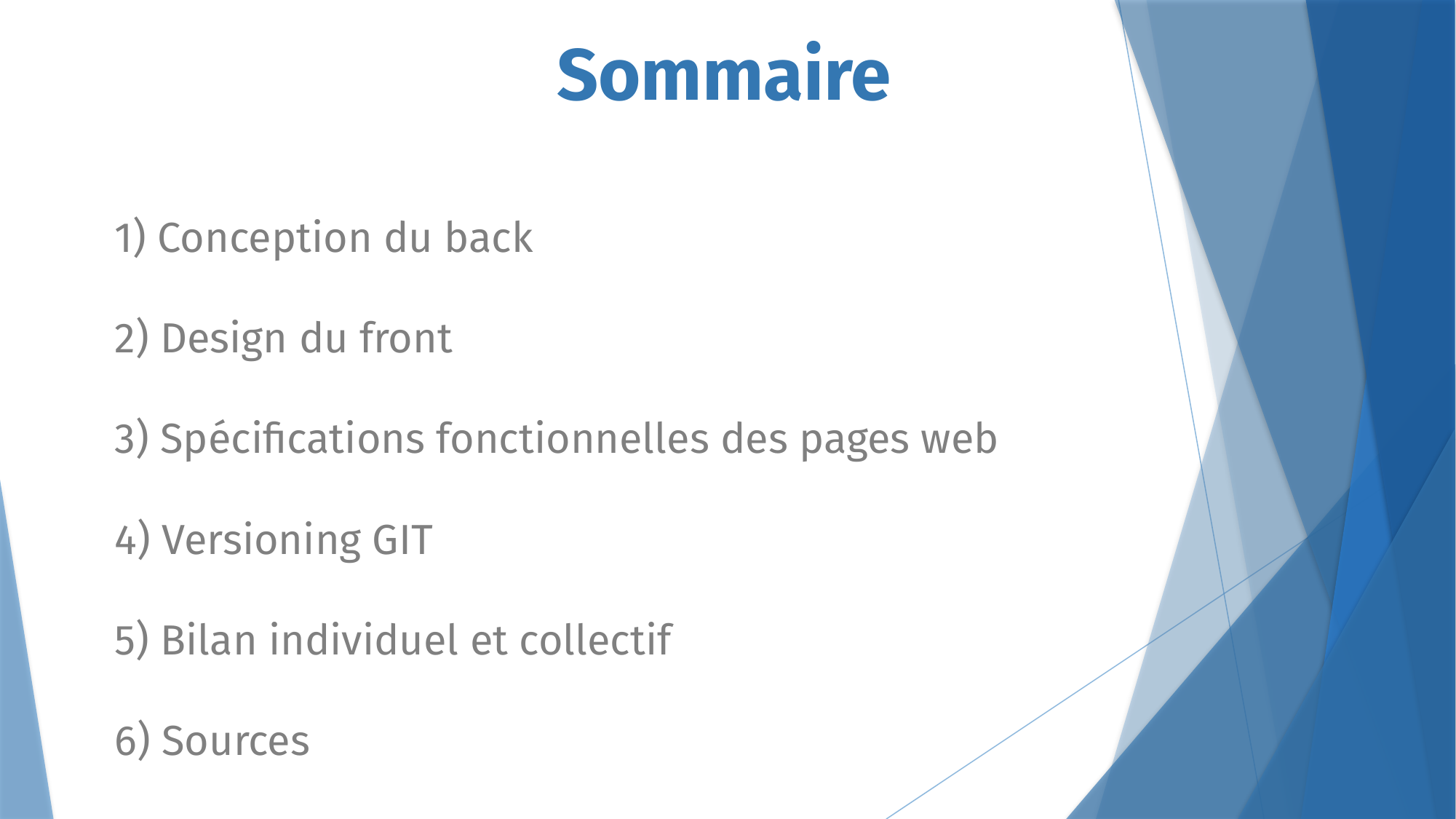

# Sommaire
1) Conception du back

2) Design du front

3) Spécifications fonctionnelles des pages web

4) Versioning GIT

5) Bilan individuel et collectif

6) Sources